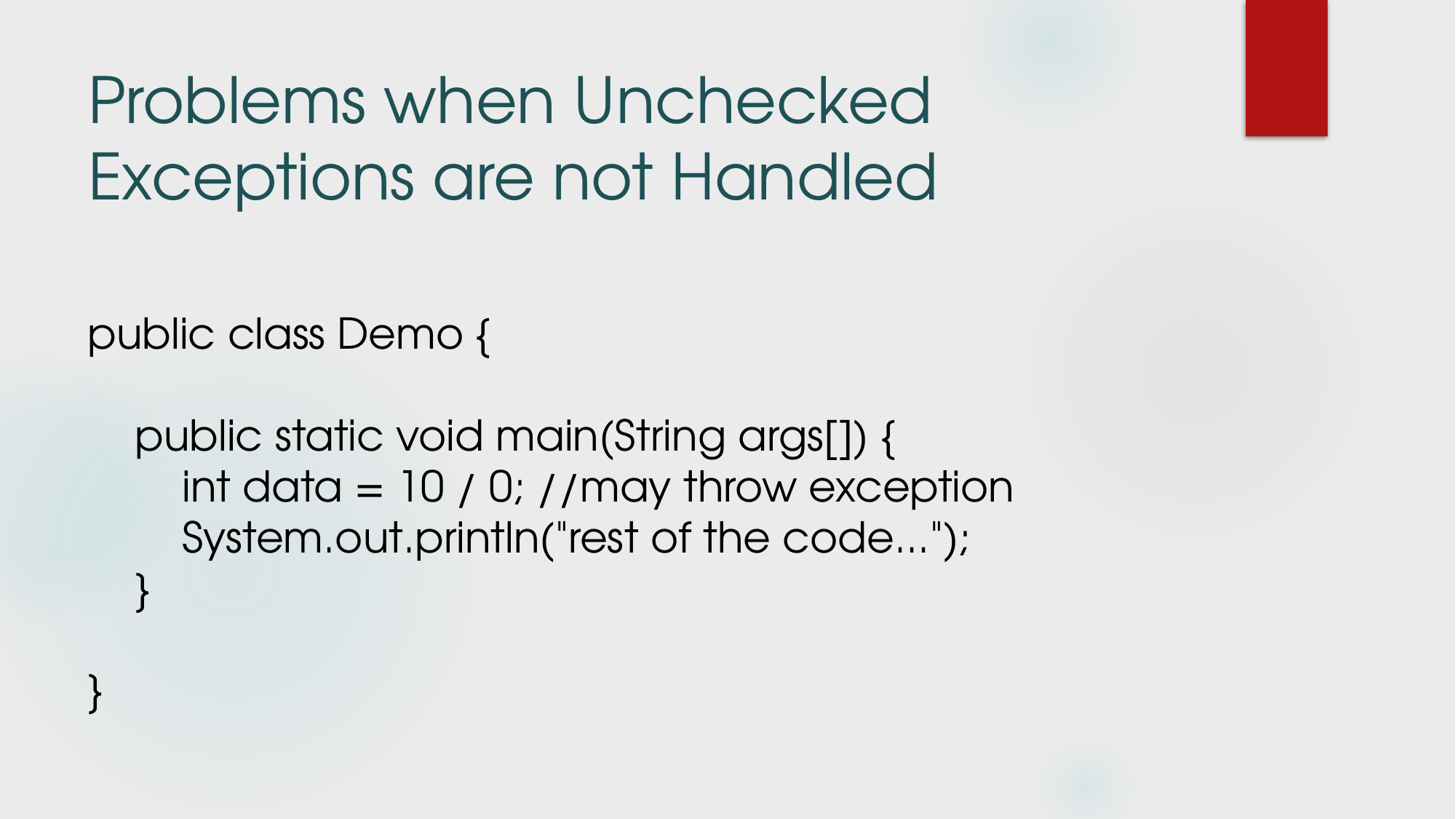

# Problems when Unchecked Exceptions are not Handled
public class Demo {

    public static void main(String args[]) {
        int data = 10 / 0; //may throw exception
        System.out.println("rest of the code...");
    }

}